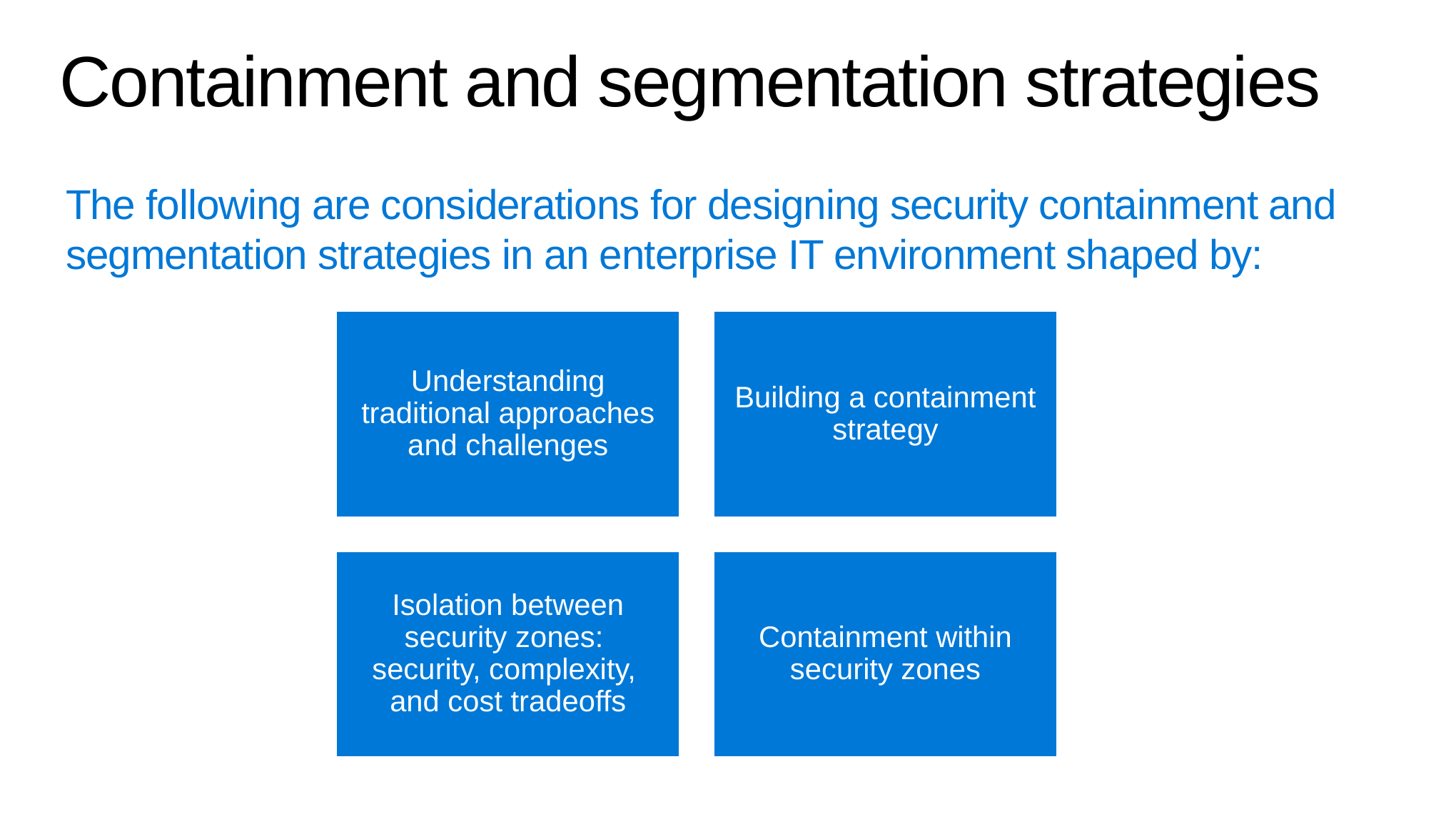

# Containment and segmentation strategies
The following are considerations for designing security containment and segmentation strategies in an enterprise IT environment shaped by:
Understanding traditional approaches and challenges
Building a containment strategy
Isolation between security zones:
security, complexity,
and cost tradeoffs
Containment within security zones